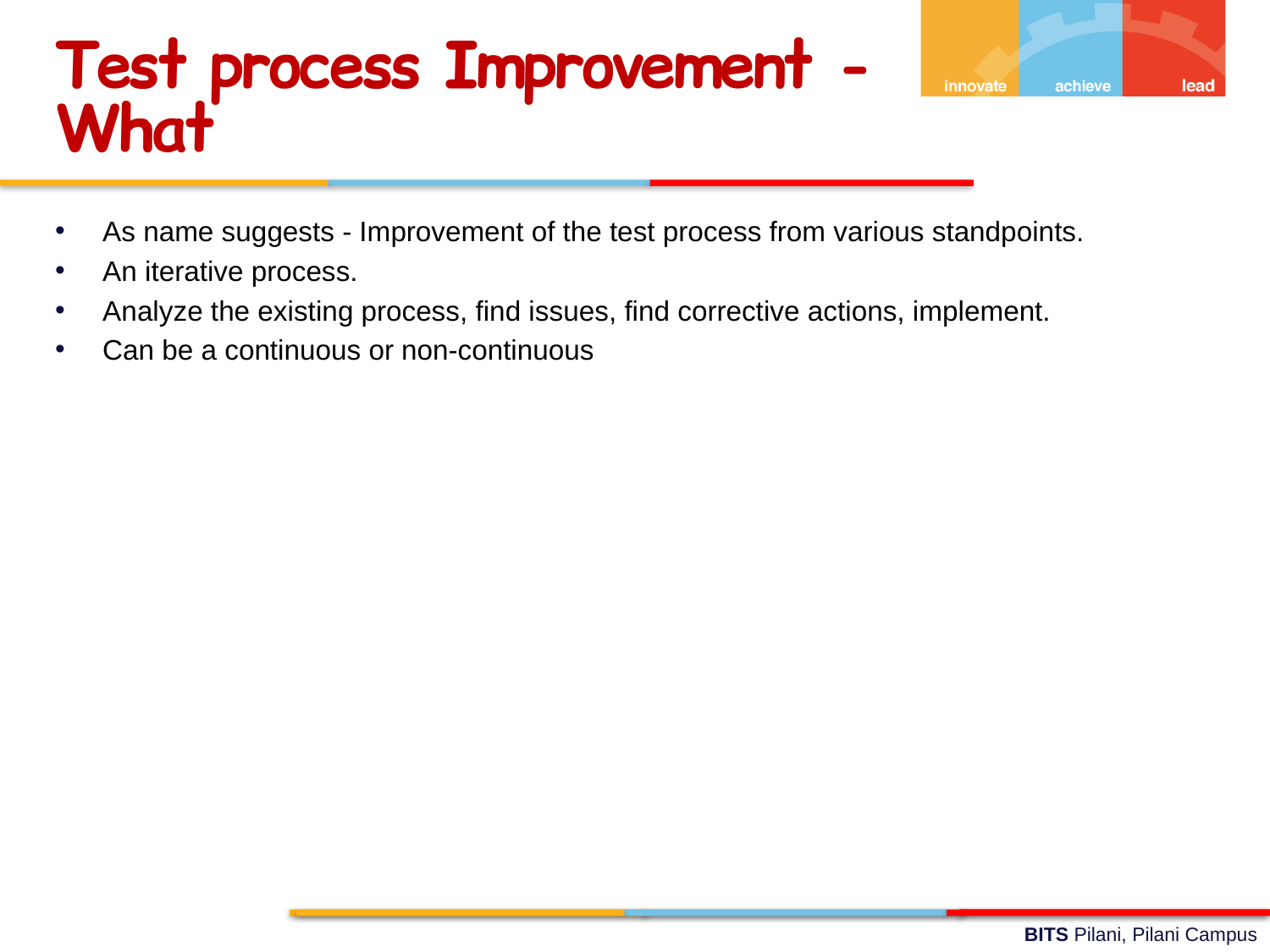

Test process Improvement - What
As name suggests - Improvement of the test process from various standpoints.
An iterative process.
Analyze the existing process, find issues, find corrective actions, implement.
Can be a continuous or non-continuous